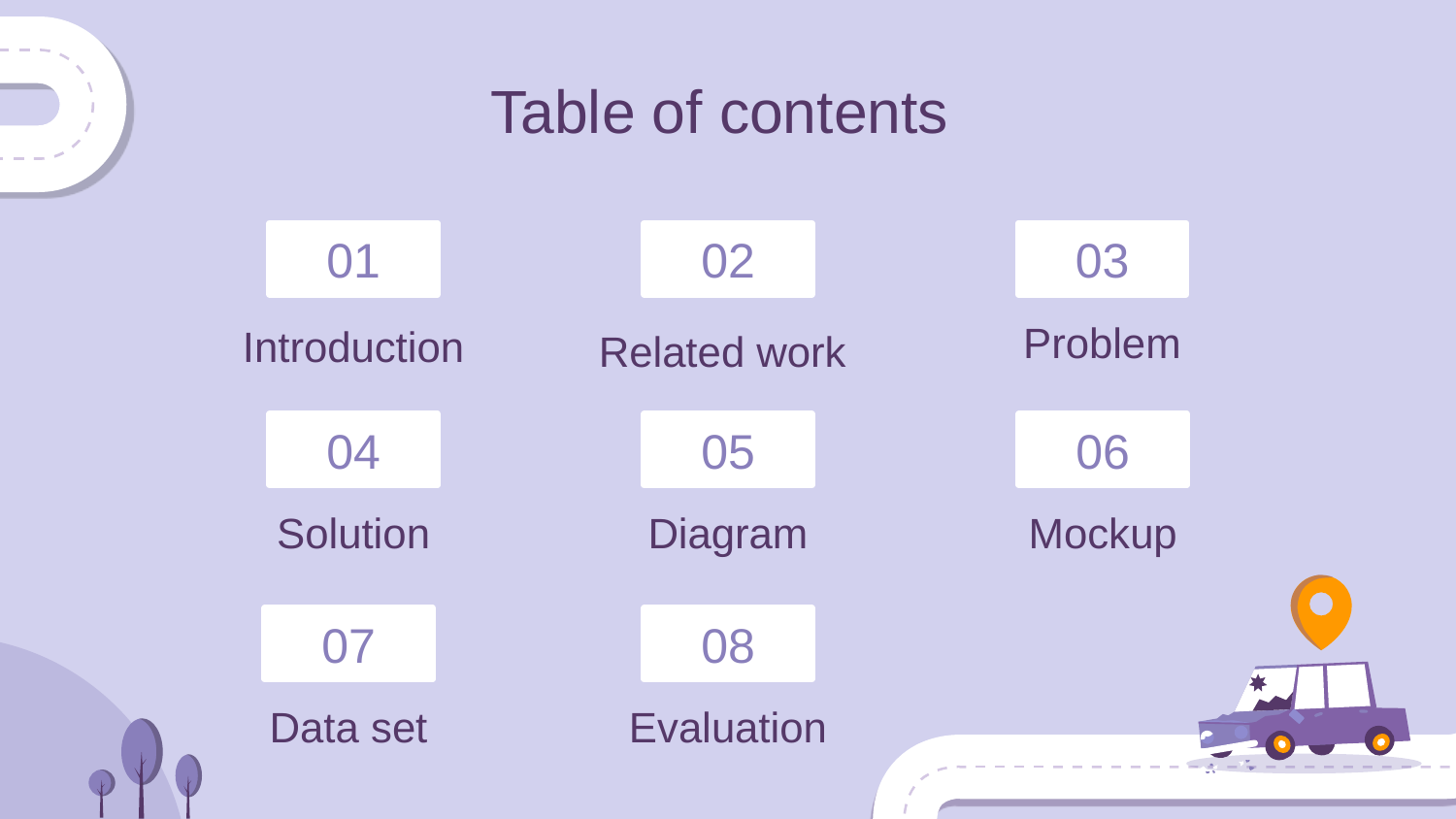

# Table of contents
01
02
03
Related work
Problem
Introduction
04
05
06
Solution
Diagram
Mockup

07
08
Data set
Evaluation